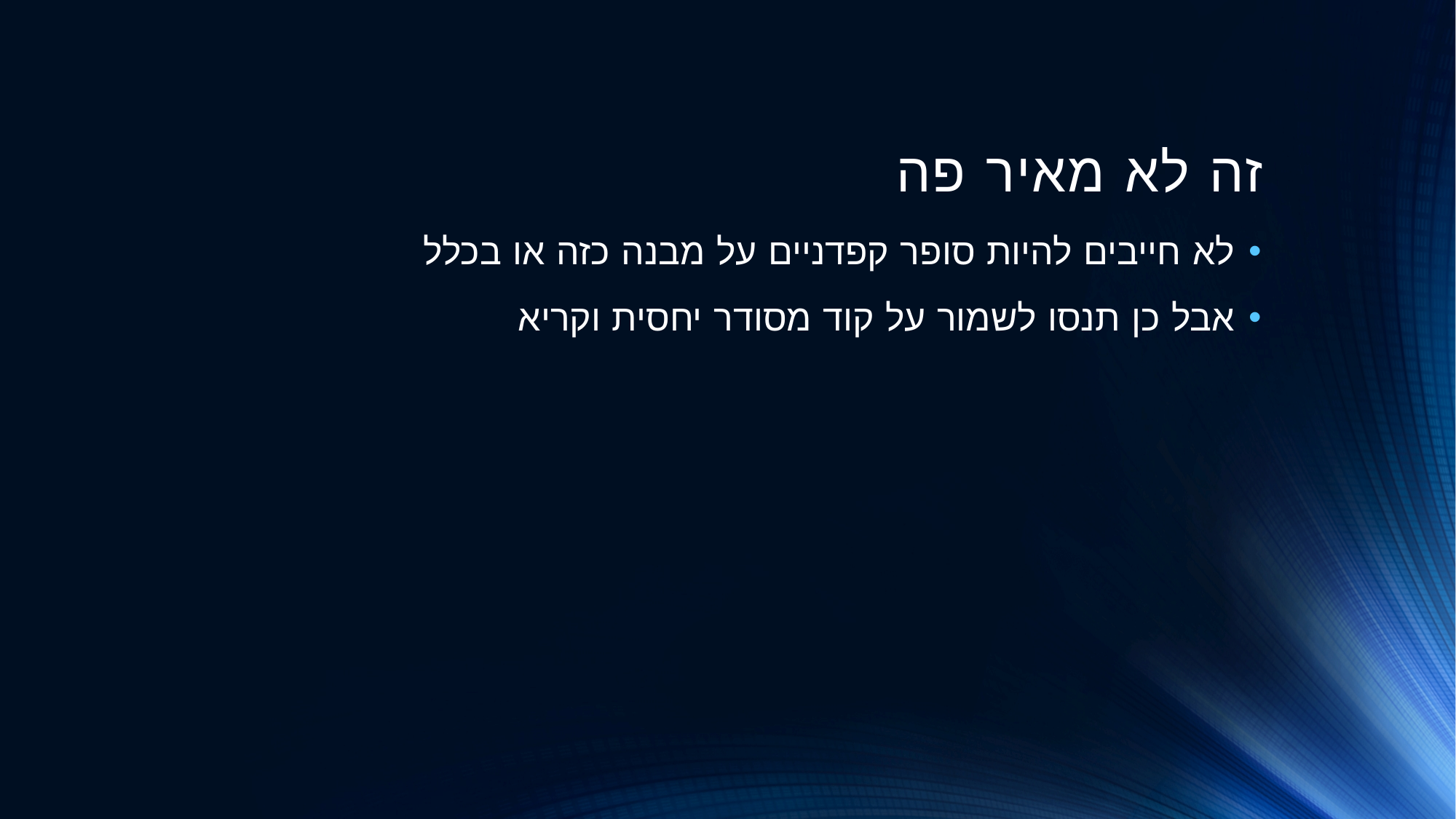

# זה לא מאיר פה
לא חייבים להיות סופר קפדניים על מבנה כזה או בכלל
אבל כן תנסו לשמור על קוד מסודר יחסית וקריא